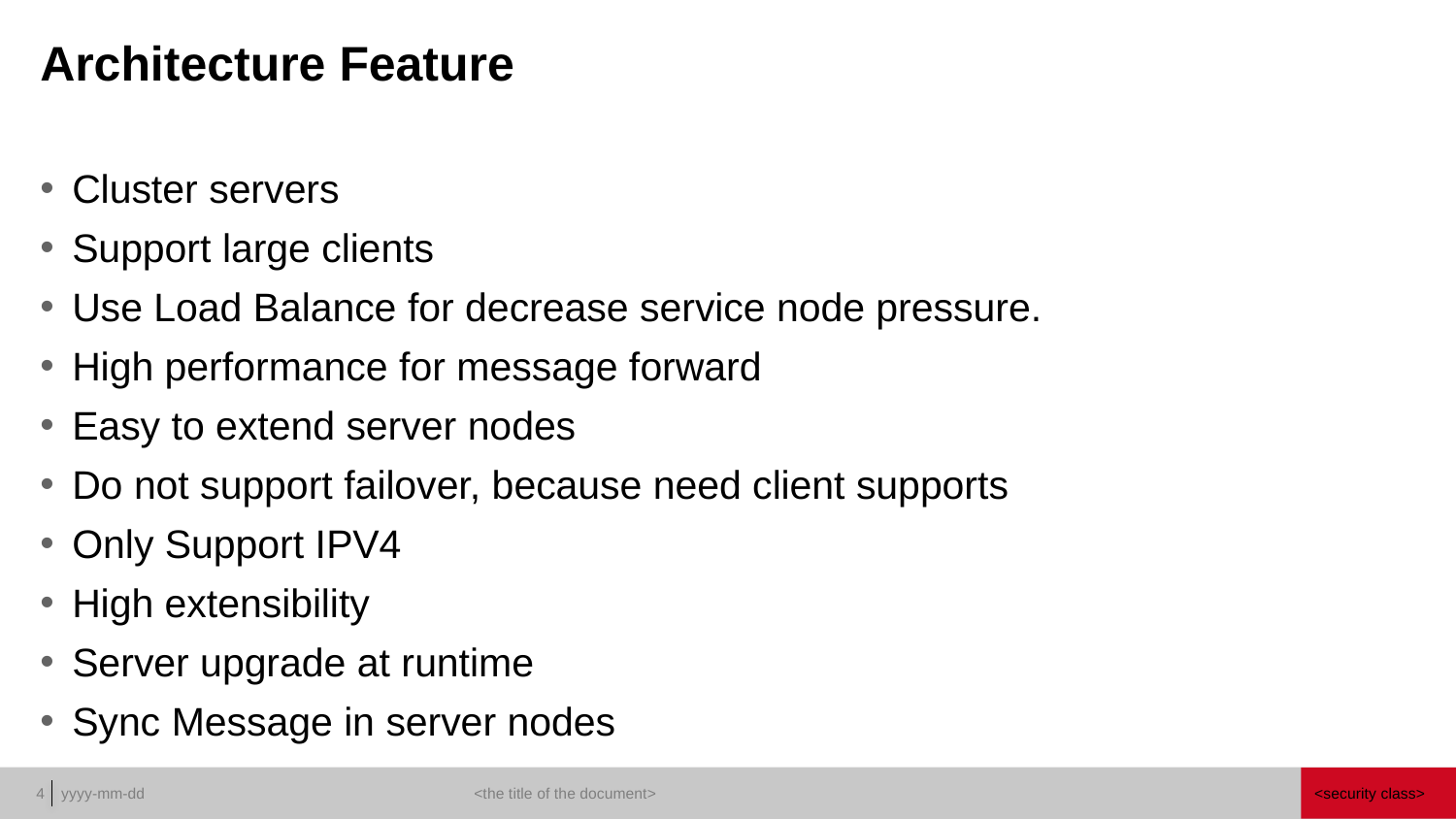

# Architecture Feature
Cluster servers
Support large clients
Use Load Balance for decrease service node pressure.
High performance for message forward
Easy to extend server nodes
Do not support failover, because need client supports
Only Support IPV4
High extensibility
Server upgrade at runtime
Sync Message in server nodes